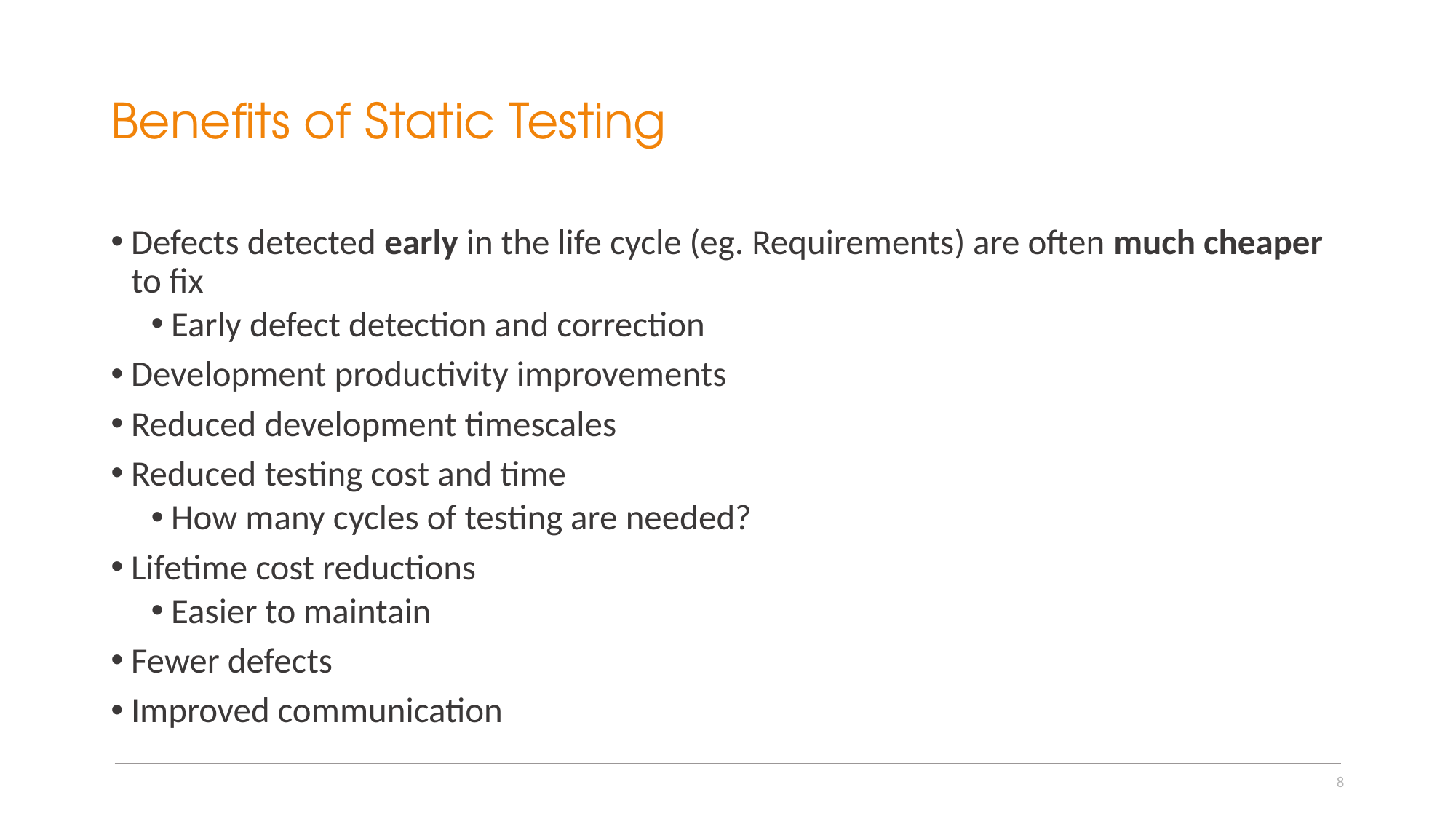

# Benefits of Static Testing
Defects detected early in the life cycle (eg. Requirements) are often much cheaper to fix
Early defect detection and correction
Development productivity improvements
Reduced development timescales
Reduced testing cost and time
How many cycles of testing are needed?
Lifetime cost reductions
Easier to maintain
Fewer defects
Improved communication

8